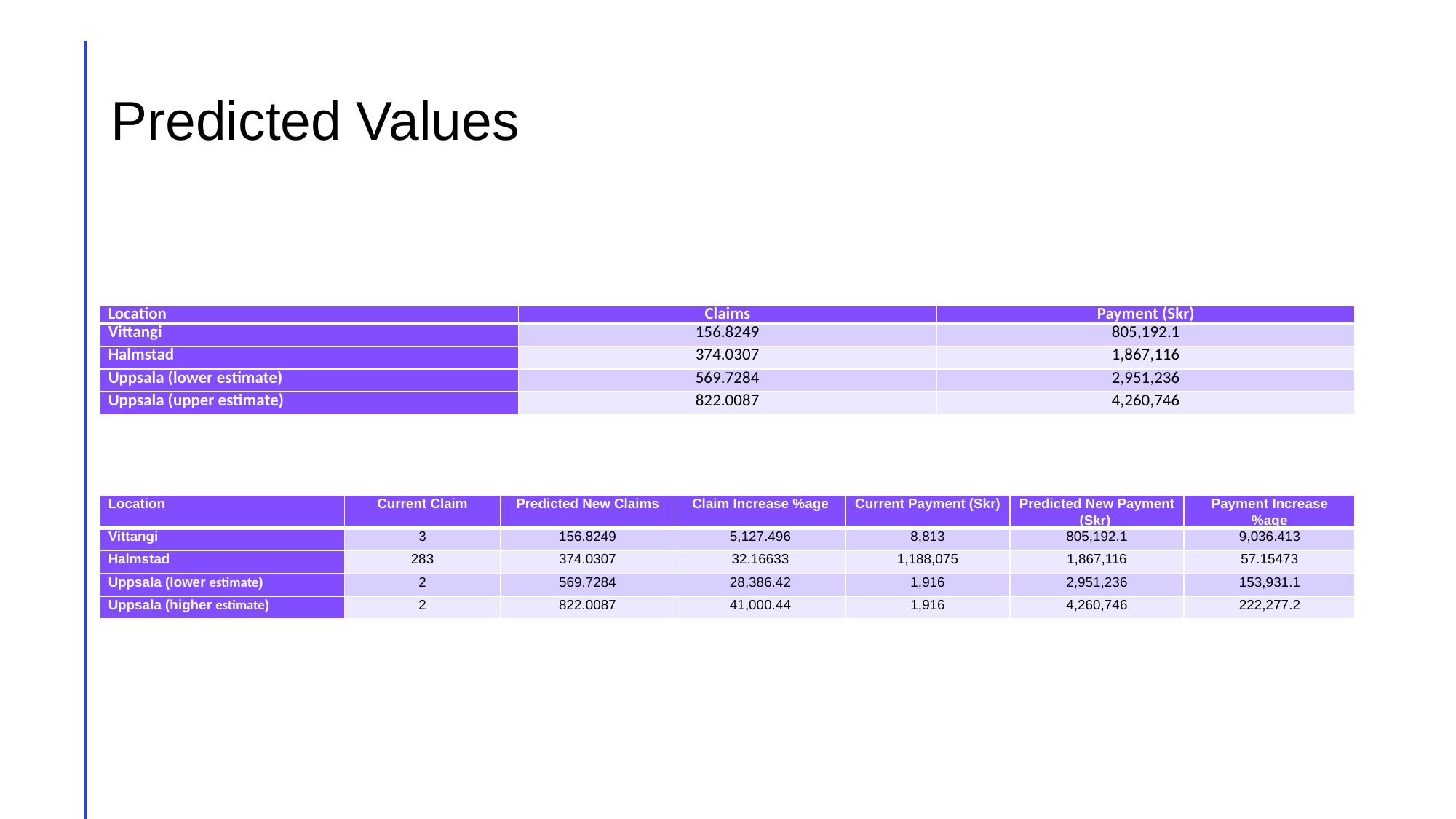

# Predicted Values
| Location | Claims | Payment (Skr) |
| --- | --- | --- |
| Vittangi | 156.8249 | 805,192.1 |
| Halmstad | 374.0307 | 1,867,116 |
| Uppsala (lower estimate) | 569.7284 | 2,951,236 |
| Uppsala (upper estimate) | 822.0087 | 4,260,746 |
| Location | Current Claim | Predicted New Claims | Claim Increase %age | Current Payment (Skr) | Predicted New Payment (Skr) | Payment Increase %age |
| --- | --- | --- | --- | --- | --- | --- |
| Vittangi | 3 | 156.8249 | 5,127.496 | 8,813 | 805,192.1 | 9,036.413 |
| Halmstad | 283 | 374.0307 | 32.16633 | 1,188,075 | 1,867,116 | 57.15473 |
| Uppsala (lower estimate) | 2 | 569.7284 | 28,386.42 | 1,916 | 2,951,236 | 153,931.1 |
| Uppsala (higher estimate) | 2 | 822.0087 | 41,000.44 | 1,916 | 4,260,746 | 222,277.2 |